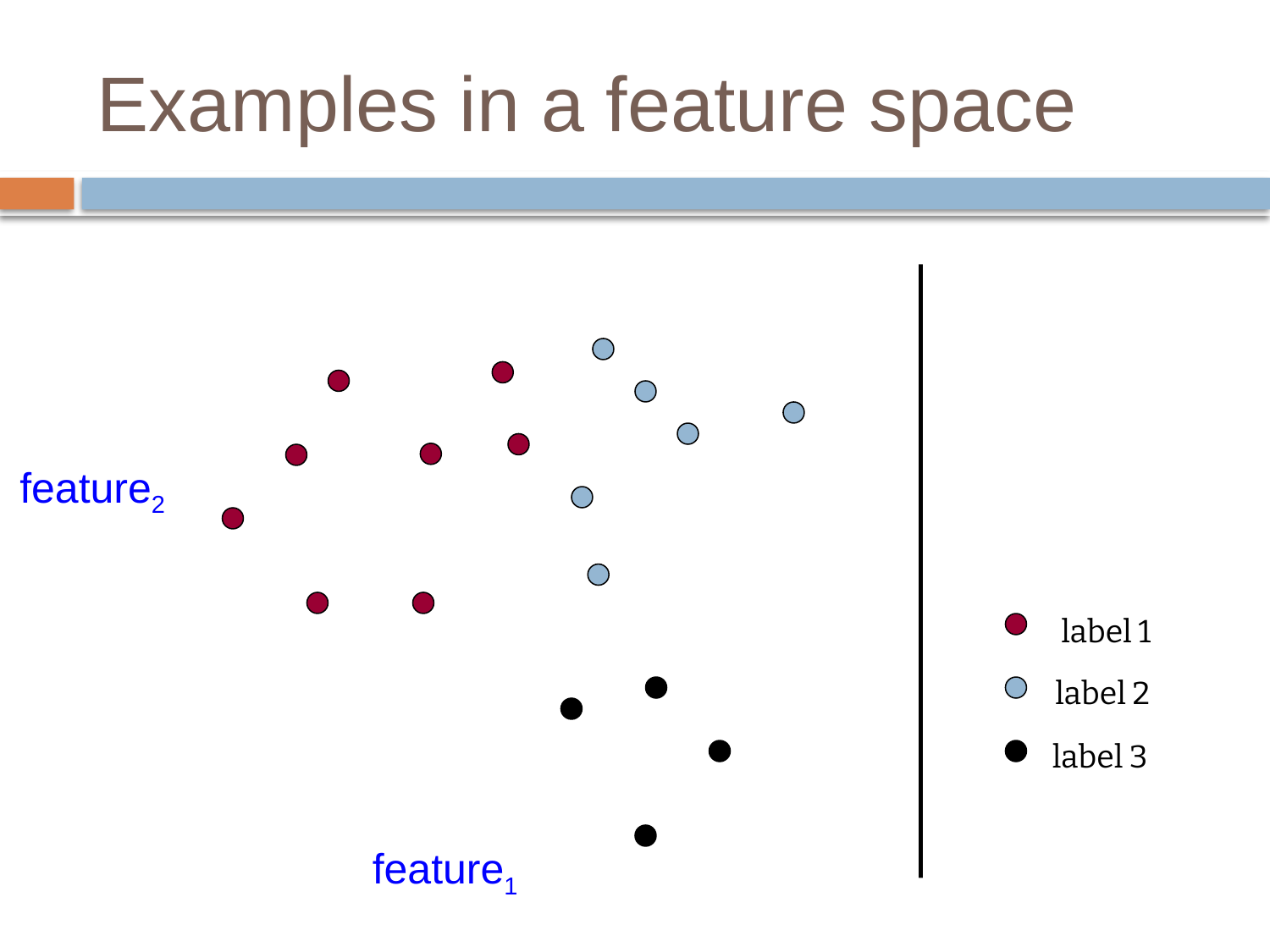

# Examples in a feature space

feature2

label 1

label 2

label 3

feature1